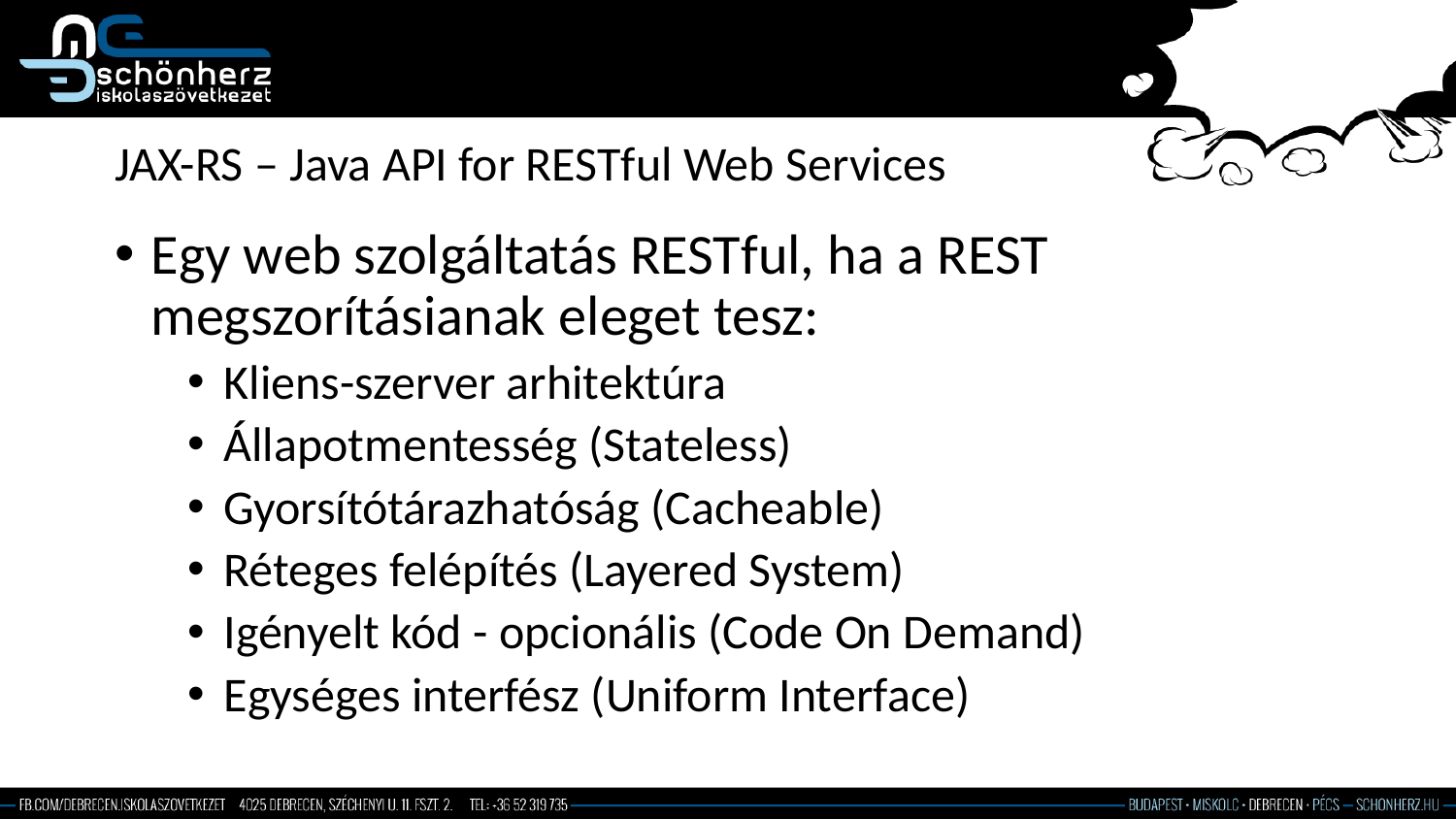

# JAX-RS – Java API for RESTful Web Services
Egy web szolgáltatás RESTful, ha a REST megszorításianak eleget tesz:
Kliens-szerver arhitektúra
Állapotmentesség (Stateless)
Gyorsítótárazhatóság (Cacheable)
Réteges felépítés (Layered System)
Igényelt kód - opcionális (Code On Demand)
Egységes interfész (Uniform Interface)